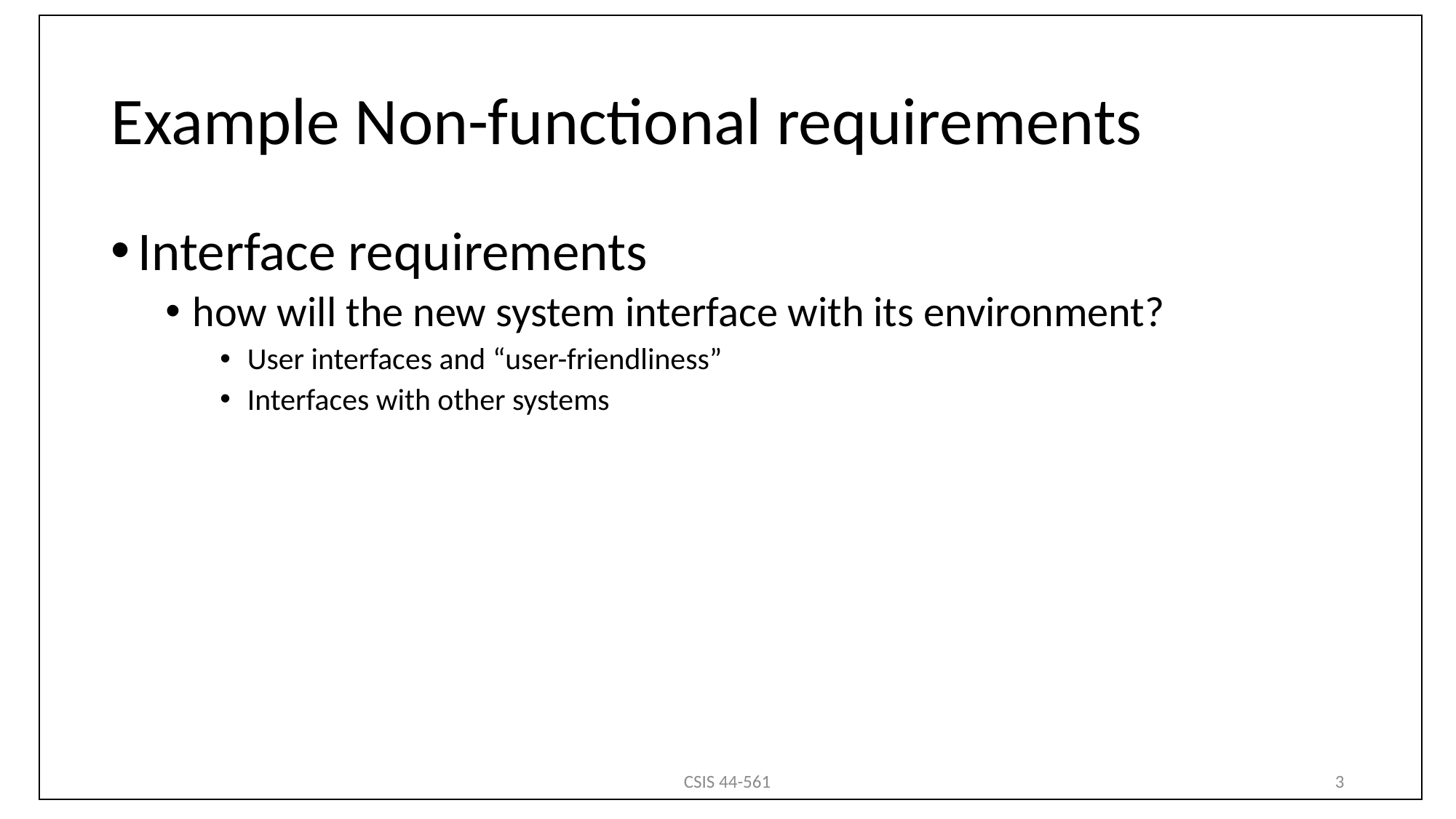

# Example Non-functional requirements
Interface requirements
how will the new system interface with its environment?
User interfaces and “user-friendliness”
Interfaces with other systems

CSIS 44-561
3